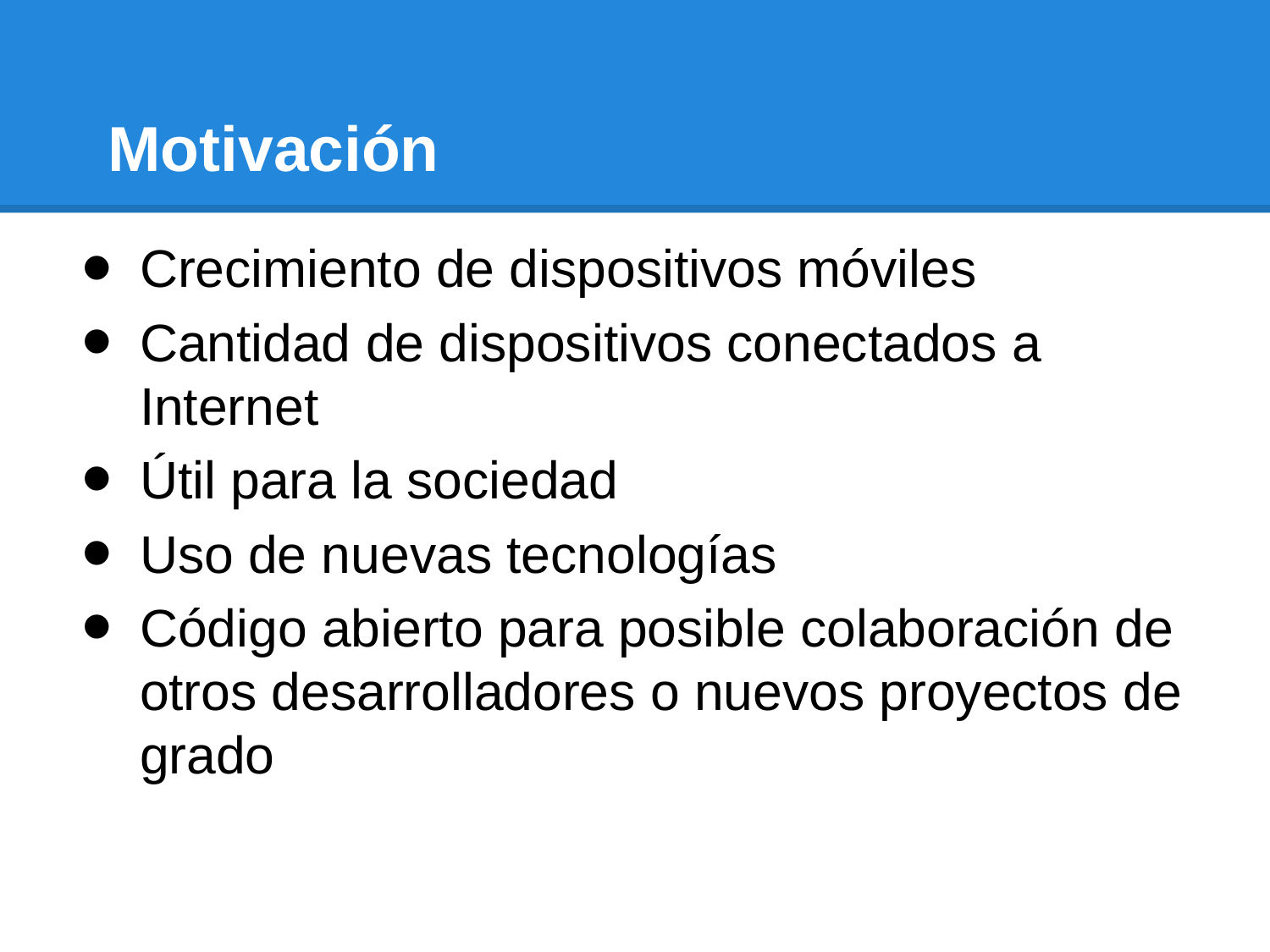

# Motivación
Crecimiento de dispositivos móviles
Cantidad de dispositivos conectados a Internet
Útil para la sociedad
Uso de nuevas tecnologías
Código abierto para posible colaboración de otros desarrolladores o nuevos proyectos de grado